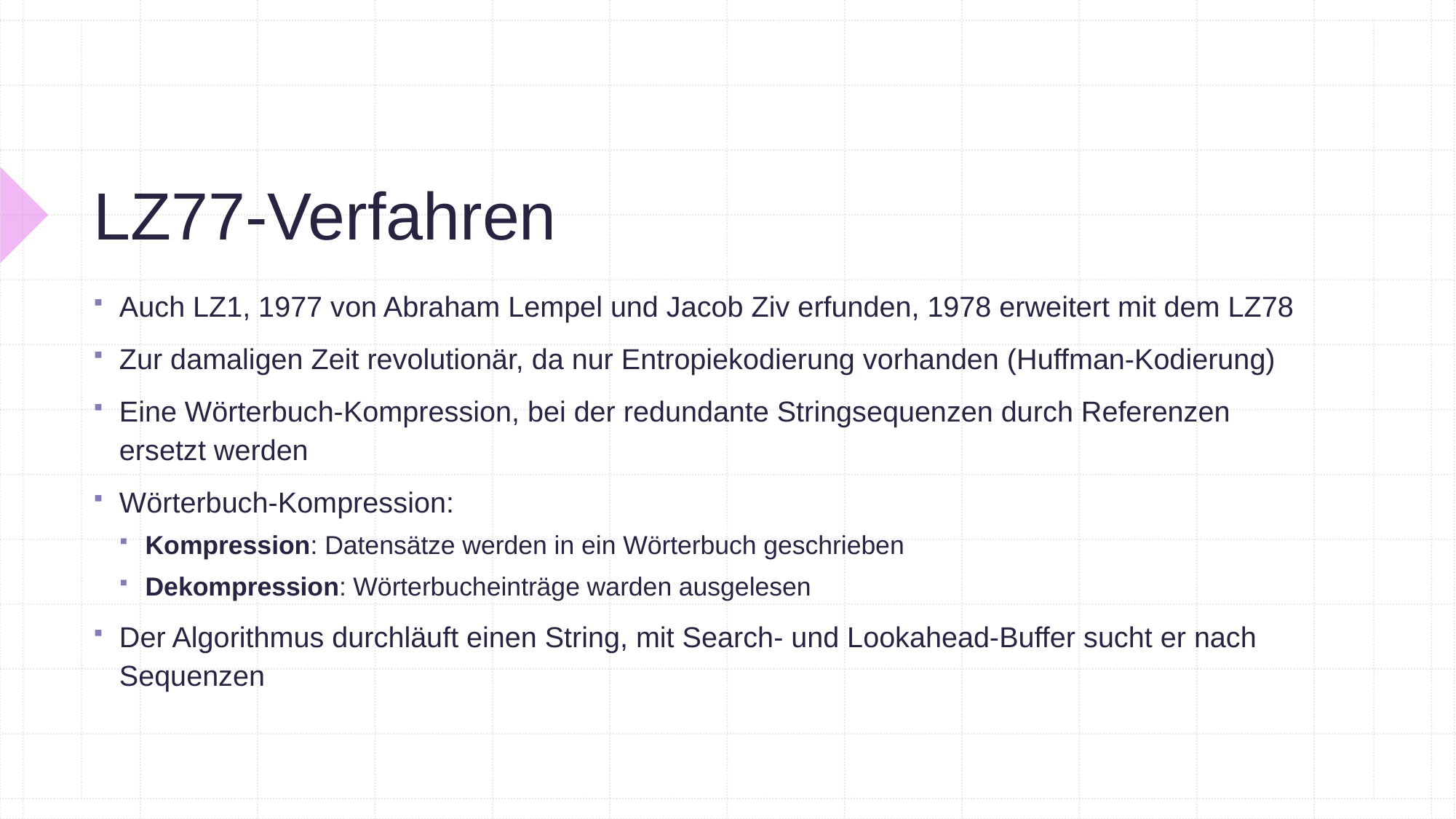

# LZ77-Verfahren
Auch LZ1, 1977 von Abraham Lempel und Jacob Ziv erfunden, 1978 erweitert mit dem LZ78
Zur damaligen Zeit revolutionär, da nur Entropiekodierung vorhanden (Huffman-Kodierung)
Eine Wörterbuch-Kompression, bei der redundante Stringsequenzen durch Referenzen ersetzt werden
Wörterbuch-Kompression:
Kompression: Datensätze werden in ein Wörterbuch geschrieben
Dekompression: Wörterbucheinträge warden ausgelesen
Der Algorithmus durchläuft einen String, mit Search- und Lookahead-Buffer sucht er nach Sequenzen